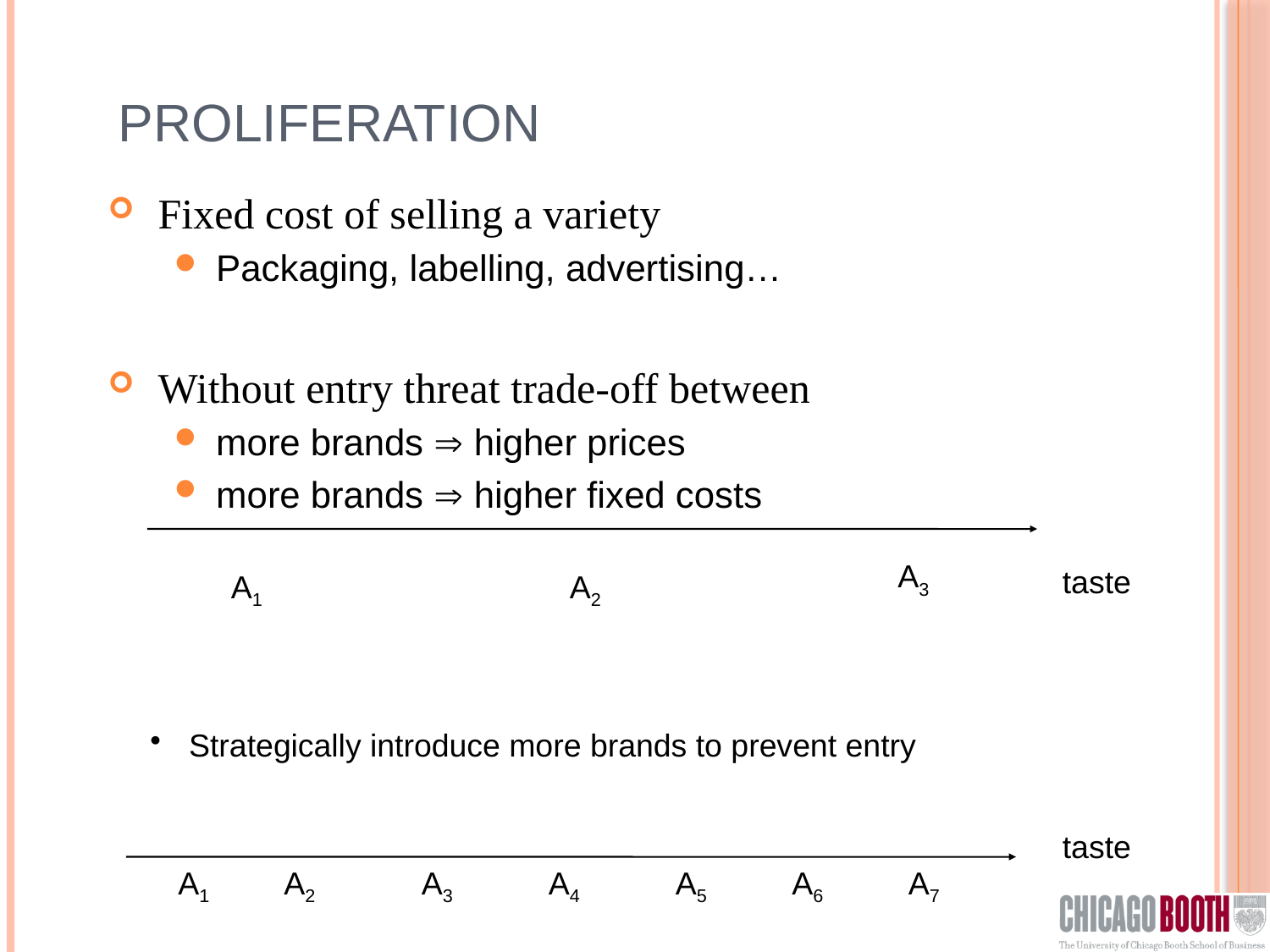

# Proliferation
Fixed cost of selling a variety
Packaging, labelling, advertising…

Without entry threat trade-off between
more brands ⇒ higher prices
more brands ⇒ higher fixed costs

A3
taste
A1
A2
 Strategically introduce more brands to prevent entry
taste

A1
A2
A3
A4
A5
A6
A7